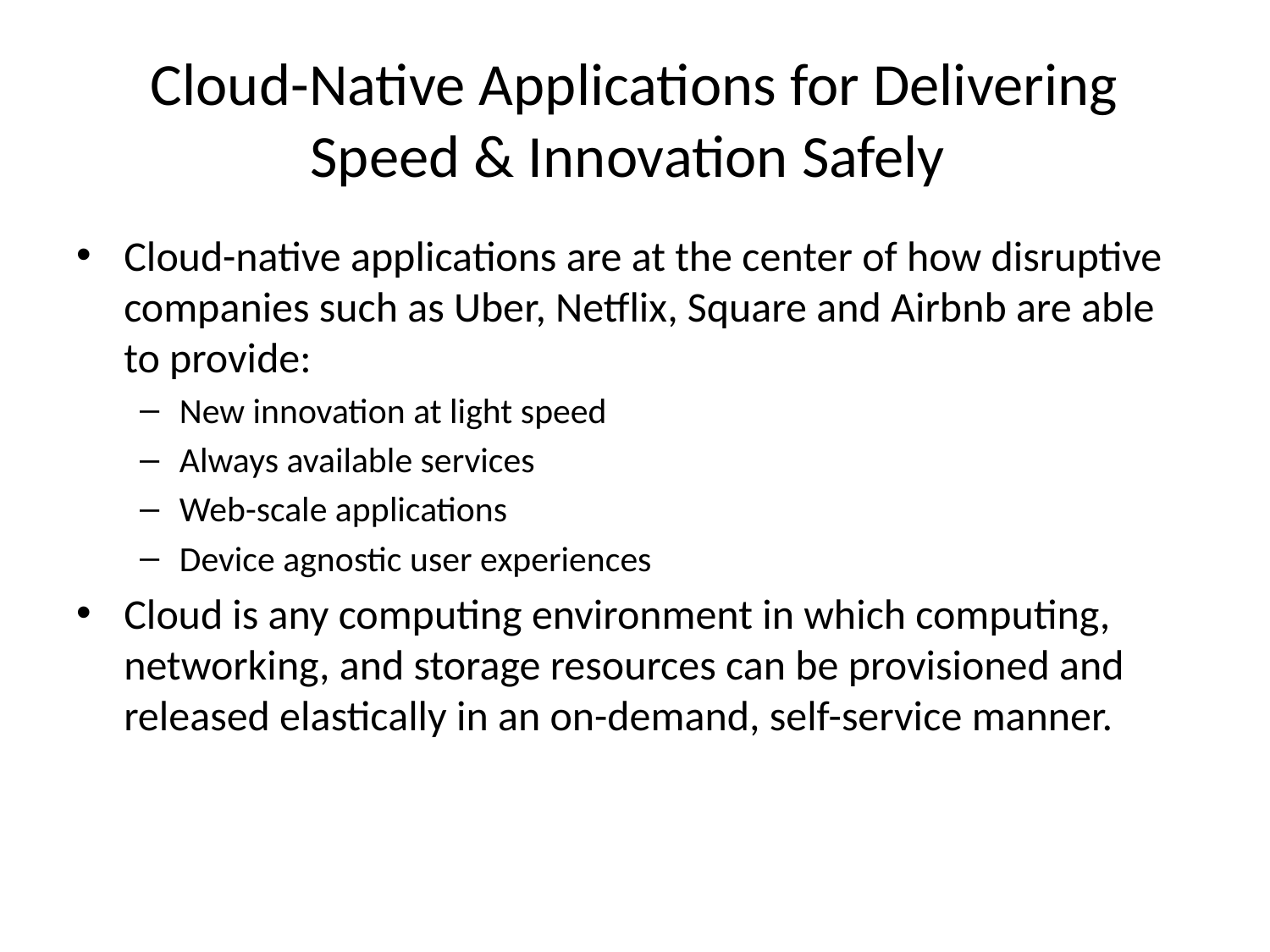

# Cloud-Native Applications for Delivering Speed & Innovation Safely
Cloud-native applications are at the center of how disruptive companies such as Uber, Netflix, Square and Airbnb are able to provide:
New innovation at light speed
Always available services
Web-scale applications
Device agnostic user experiences
Cloud is any computing environment in which computing, networking, and storage resources can be provisioned and released elastically in an on-demand, self-service manner.